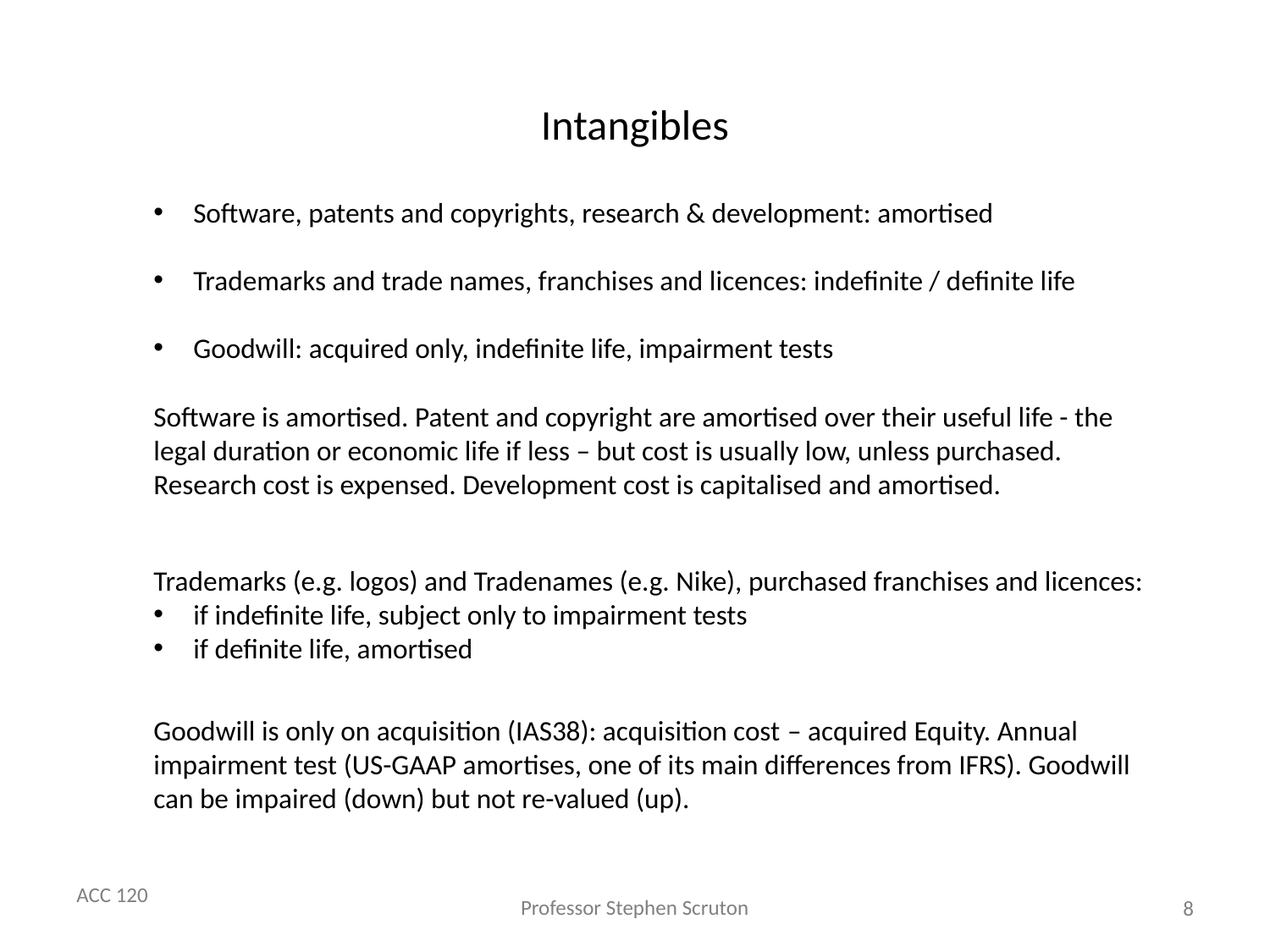

# Intangibles
Software, patents and copyrights, research & development: amortised
Trademarks and trade names, franchises and licences: indefinite / definite life
Goodwill: acquired only, indefinite life, impairment tests
Software is amortised. Patent and copyright are amortised over their useful life - the legal duration or economic life if less – but cost is usually low, unless purchased. Research cost is expensed. Development cost is capitalised and amortised.
Trademarks (e.g. logos) and Tradenames (e.g. Nike), purchased franchises and licences:
if indefinite life, subject only to impairment tests
if definite life, amortised
Goodwill is only on acquisition (IAS38): acquisition cost – acquired Equity. Annual impairment test (US-GAAP amortises, one of its main differences from IFRS). Goodwill can be impaired (down) but not re-valued (up).
8